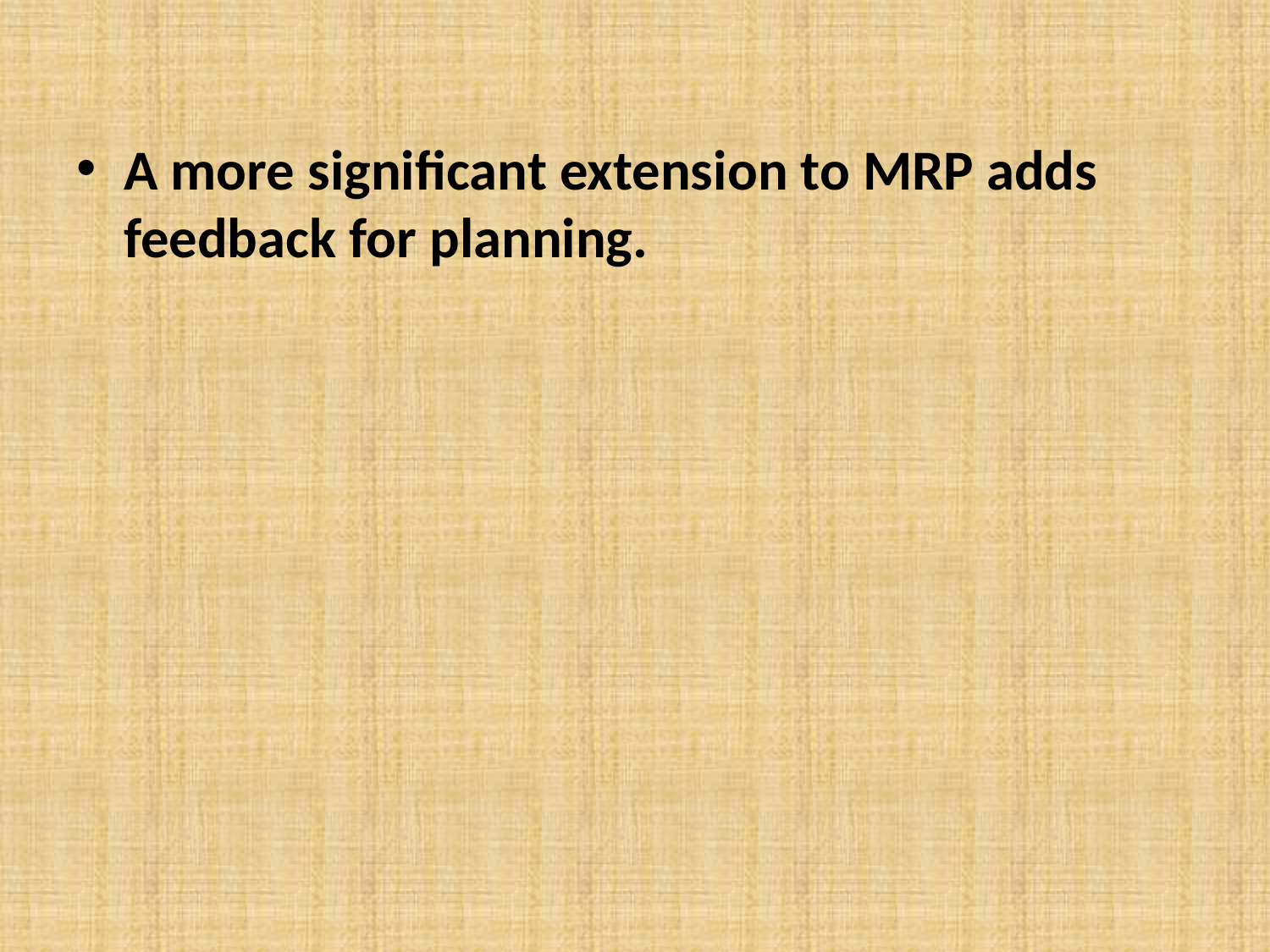

#
A more signiﬁcant extension to MRP adds feedback for planning.